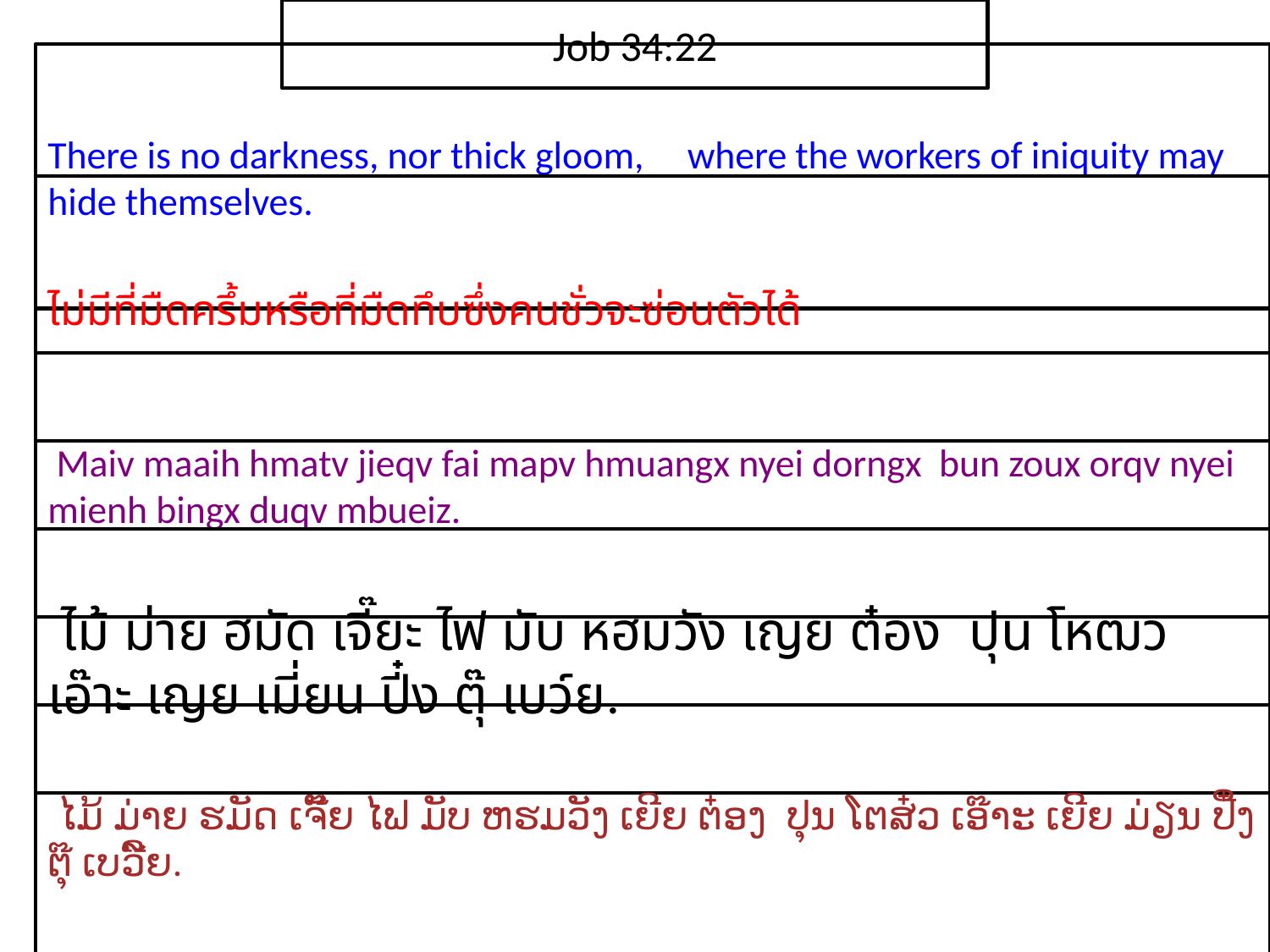

Job 34:22
There is no darkness, nor thick gloom,     where the workers of iniquity may hide themselves.
ไม่​มี​ที่​มืด​ครึ้ม​หรือ​ที่​มืด​ทึบซึ่ง​คน​ชั่ว​จะ​ซ่อน​ตัว​ได้
 Maiv maaih hmatv jieqv fai mapv hmuangx nyei dorngx  bun zoux orqv nyei mienh bingx duqv mbueiz.
 ไม้ ม่าย ฮมัด เจี๊ยะ ไฟ มับ หฮมวัง เญย ต๋อง  ปุน โหฒว เอ๊าะ เญย เมี่ยน ปี๋ง ตุ๊ เบว์ย.
 ໄມ້ ມ່າຍ ຮມັດ ເຈັ໊ຍ ໄຟ ມັບ ຫຮມວັງ ເຍີຍ ຕ໋ອງ  ປຸນ ໂຕສ໋ວ ເອ໊າະ ເຍີຍ ມ່ຽນ ປີ໋ງ ຕຸ໊ ເບວີ໌ຍ.